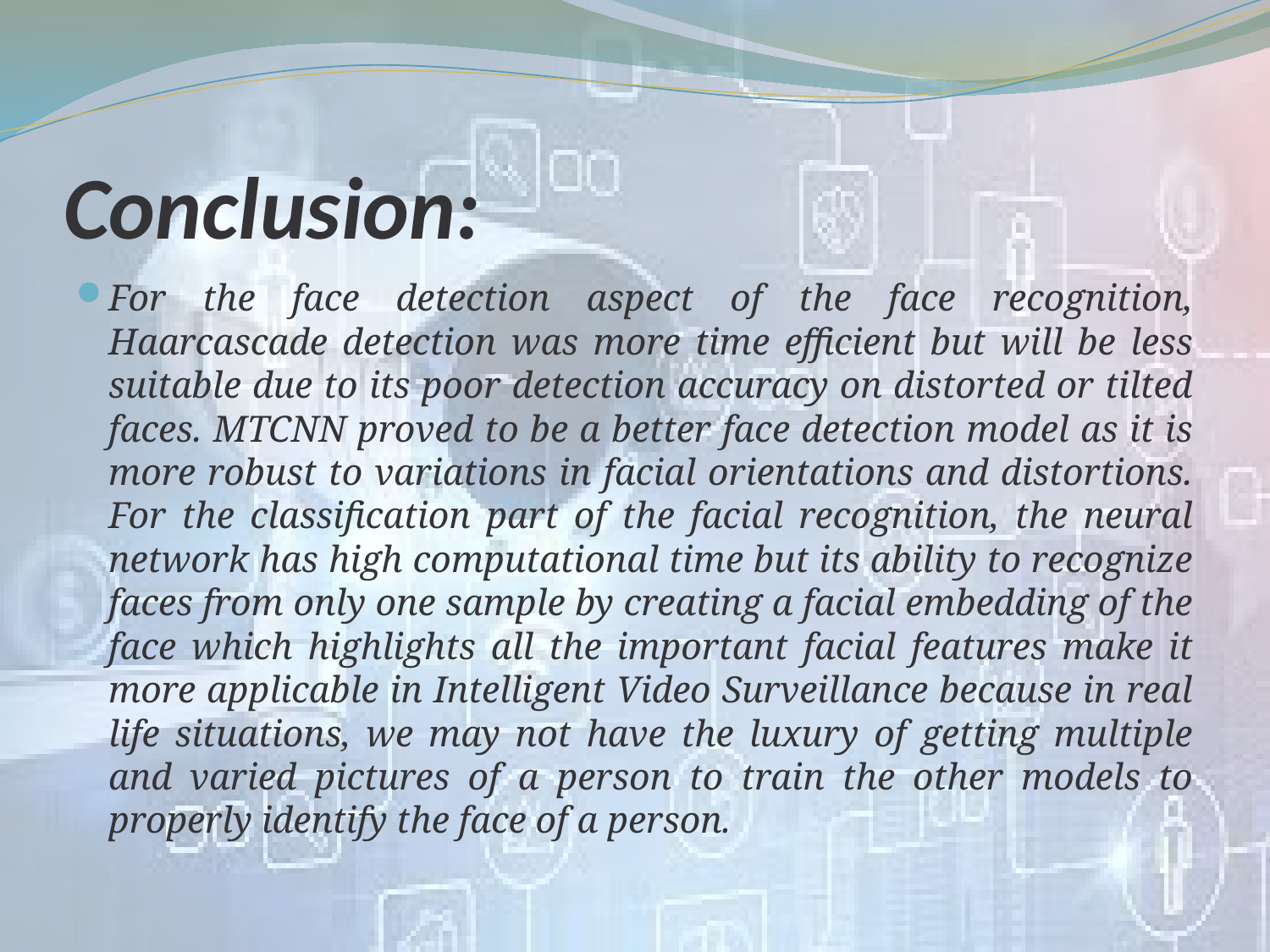

# Conclusion:
For the face detection aspect of the face recognition, Haarcascade detection was more time efficient but will be less suitable due to its poor detection accuracy on distorted or tilted faces. MTCNN proved to be a better face detection model as it is more robust to variations in facial orientations and distortions. For the classification part of the facial recognition, the neural network has high computational time but its ability to recognize faces from only one sample by creating a facial embedding of the face which highlights all the important facial features make it more applicable in Intelligent Video Surveillance because in real life situations, we may not have the luxury of getting multiple and varied pictures of a person to train the other models to properly identify the face of a person.